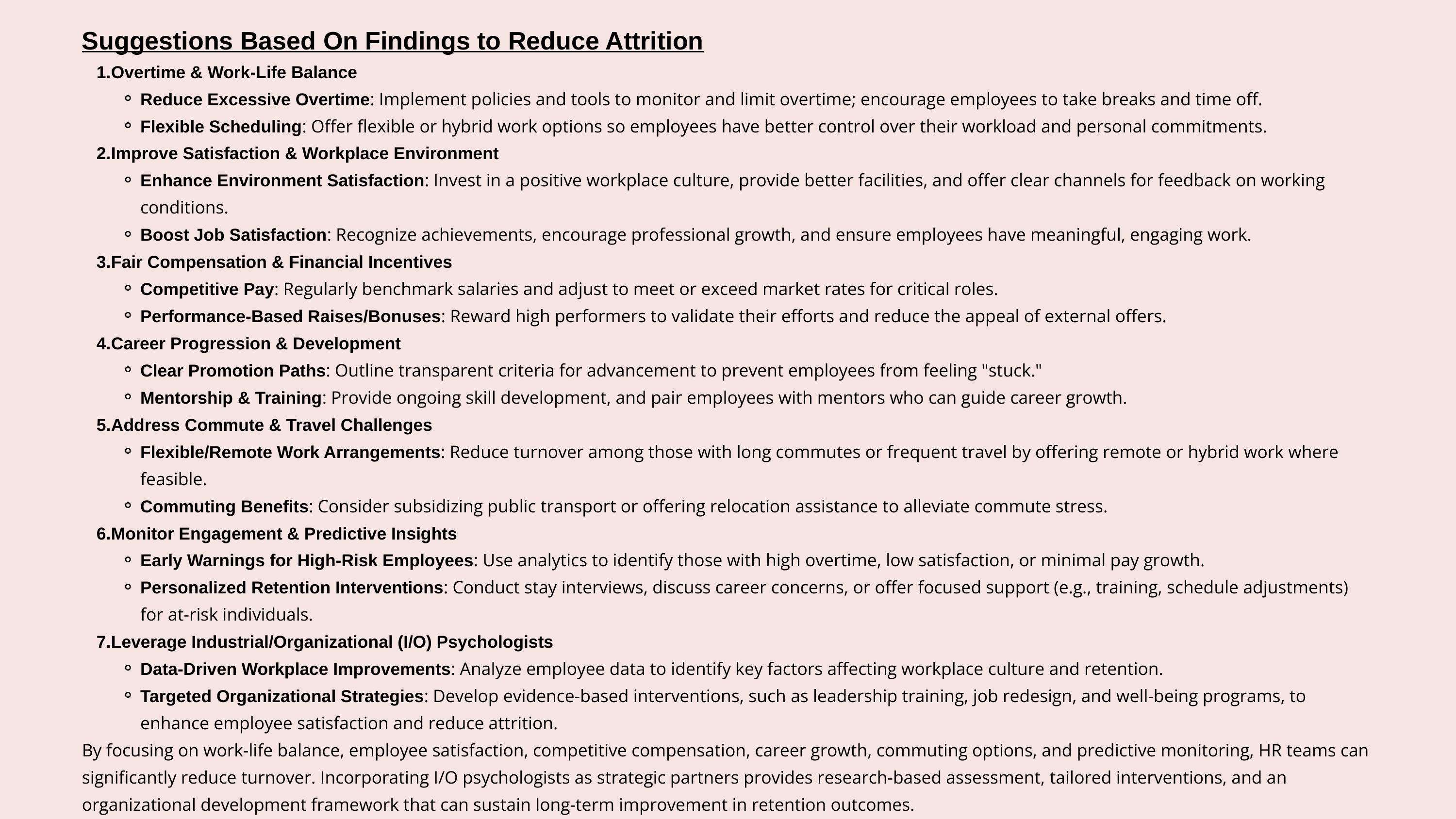

Suggestions Based On Findings to Reduce Attrition
Overtime & Work-Life Balance
Reduce Excessive Overtime: Implement policies and tools to monitor and limit overtime; encourage employees to take breaks and time off.
Flexible Scheduling: Offer flexible or hybrid work options so employees have better control over their workload and personal commitments.
Improve Satisfaction & Workplace Environment
Enhance Environment Satisfaction: Invest in a positive workplace culture, provide better facilities, and offer clear channels for feedback on working conditions.
Boost Job Satisfaction: Recognize achievements, encourage professional growth, and ensure employees have meaningful, engaging work.
Fair Compensation & Financial Incentives
Competitive Pay: Regularly benchmark salaries and adjust to meet or exceed market rates for critical roles.
Performance-Based Raises/Bonuses: Reward high performers to validate their efforts and reduce the appeal of external offers.
Career Progression & Development
Clear Promotion Paths: Outline transparent criteria for advancement to prevent employees from feeling "stuck."
Mentorship & Training: Provide ongoing skill development, and pair employees with mentors who can guide career growth.
Address Commute & Travel Challenges
Flexible/Remote Work Arrangements: Reduce turnover among those with long commutes or frequent travel by offering remote or hybrid work where feasible.
Commuting Benefits: Consider subsidizing public transport or offering relocation assistance to alleviate commute stress.
Monitor Engagement & Predictive Insights
Early Warnings for High-Risk Employees: Use analytics to identify those with high overtime, low satisfaction, or minimal pay growth.
Personalized Retention Interventions: Conduct stay interviews, discuss career concerns, or offer focused support (e.g., training, schedule adjustments) for at-risk individuals.
Leverage Industrial/Organizational (I/O) Psychologists
Data-Driven Workplace Improvements: Analyze employee data to identify key factors affecting workplace culture and retention.
Targeted Organizational Strategies: Develop evidence-based interventions, such as leadership training, job redesign, and well-being programs, to enhance employee satisfaction and reduce attrition.
By focusing on work-life balance, employee satisfaction, competitive compensation, career growth, commuting options, and predictive monitoring, HR teams can significantly reduce turnover. Incorporating I/O psychologists as strategic partners provides research-based assessment, tailored interventions, and an organizational development framework that can sustain long-term improvement in retention outcomes.